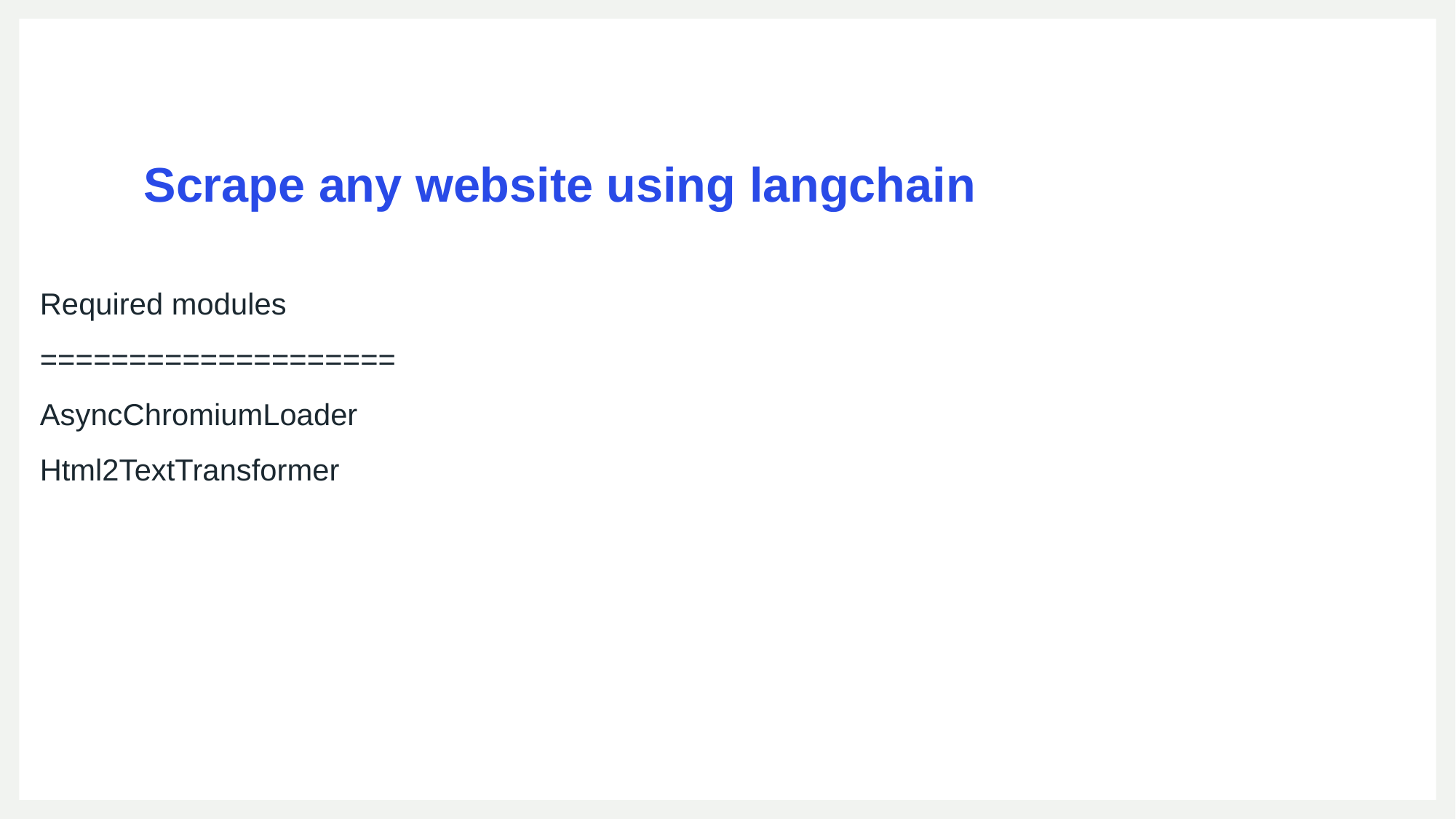

# Scrape any website using langchain

Required modules
====================
AsyncChromiumLoader
Html2TextTransformer